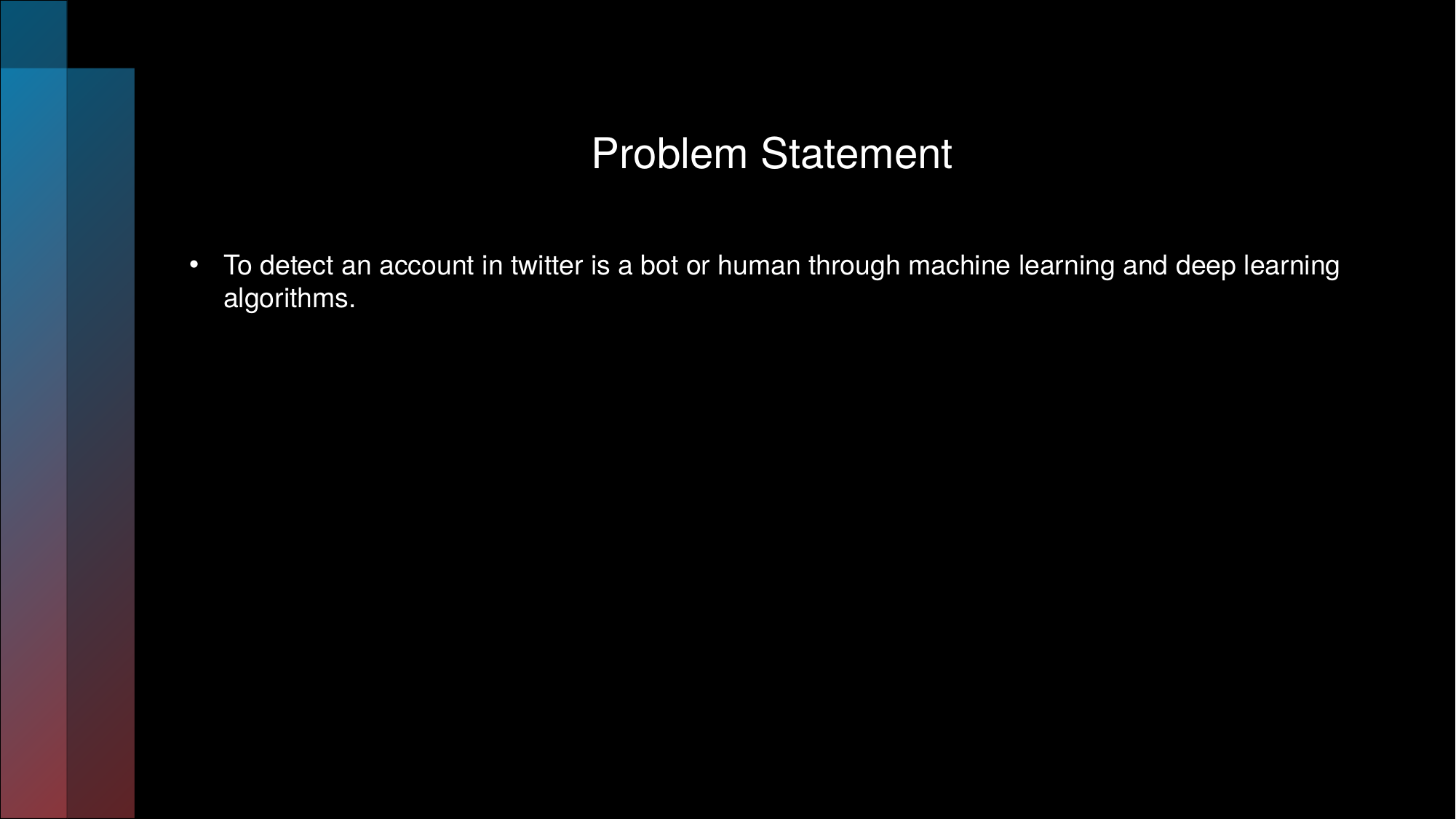

Problem Statement
To detect an account in twitter is a bot or human through machine learning and deep learning algorithms.